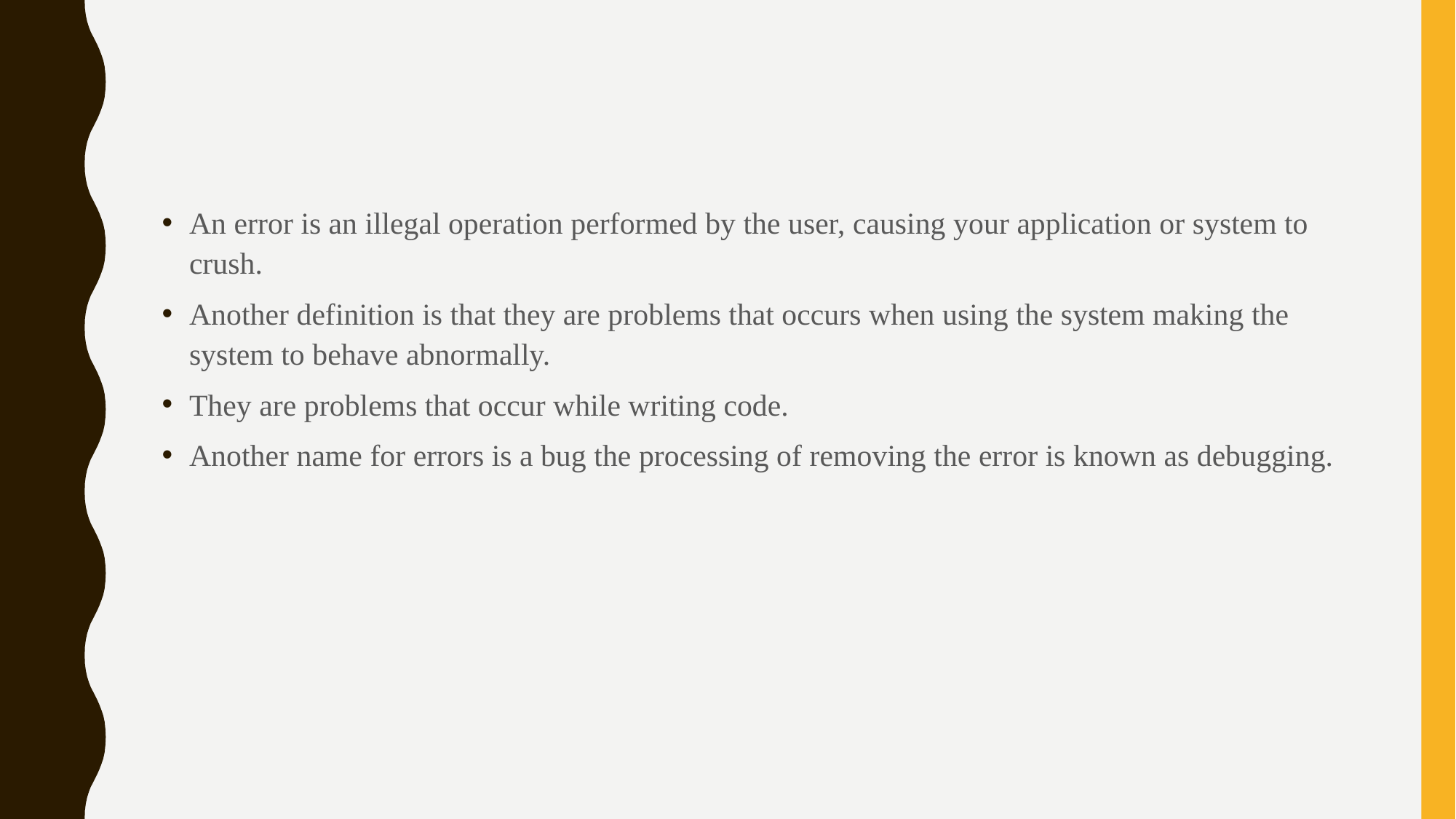

An error is an illegal operation performed by the user, causing your application or system to crush.
Another definition is that they are problems that occurs when using the system making the system to behave abnormally.
They are problems that occur while writing code.
Another name for errors is a bug the processing of removing the error is known as debugging.